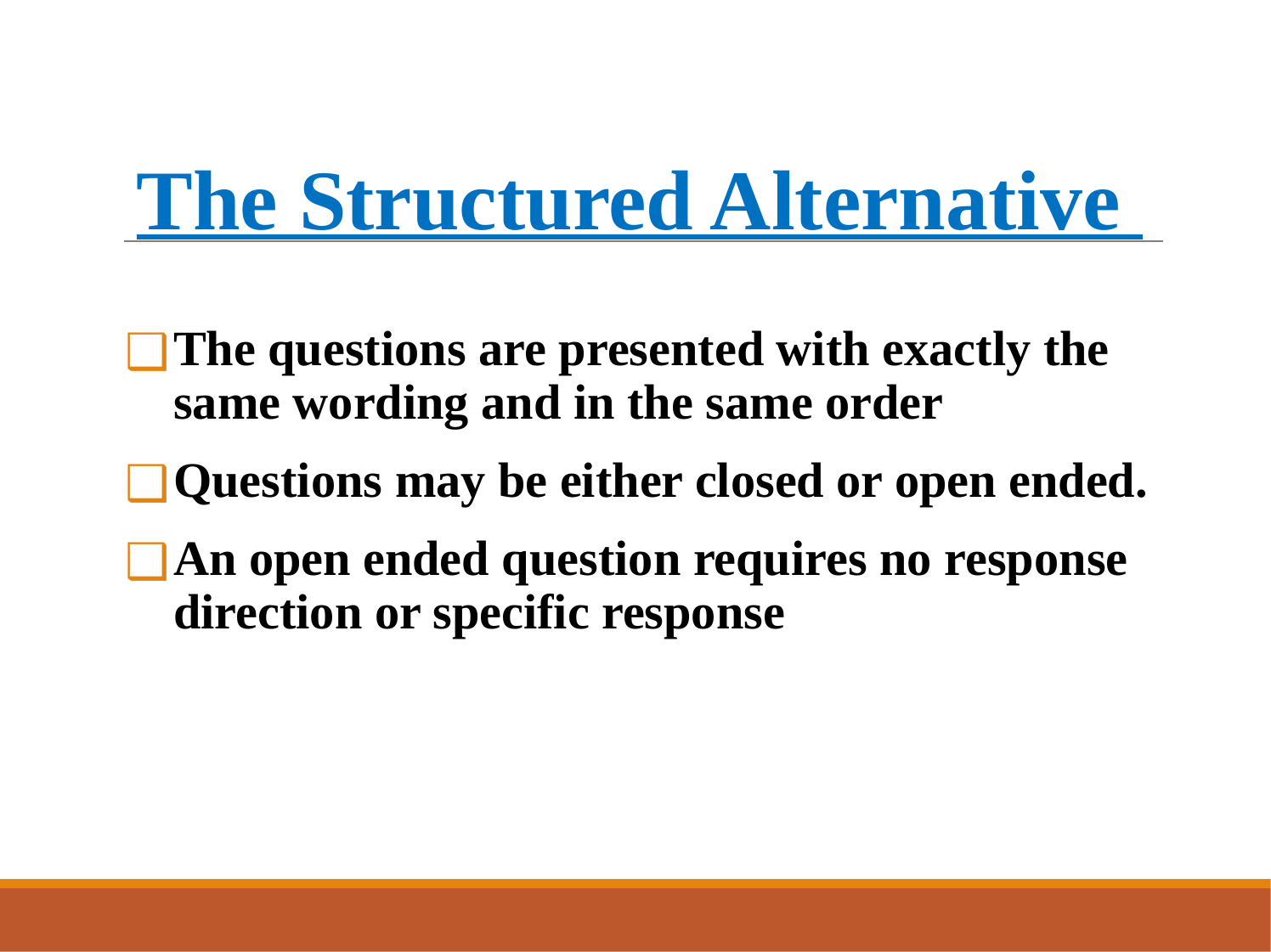

# The Structured Alternative
The questions are presented with exactly the same wording and in the same order
Questions may be either closed or open ended.
An open ended question requires no response direction or specific response